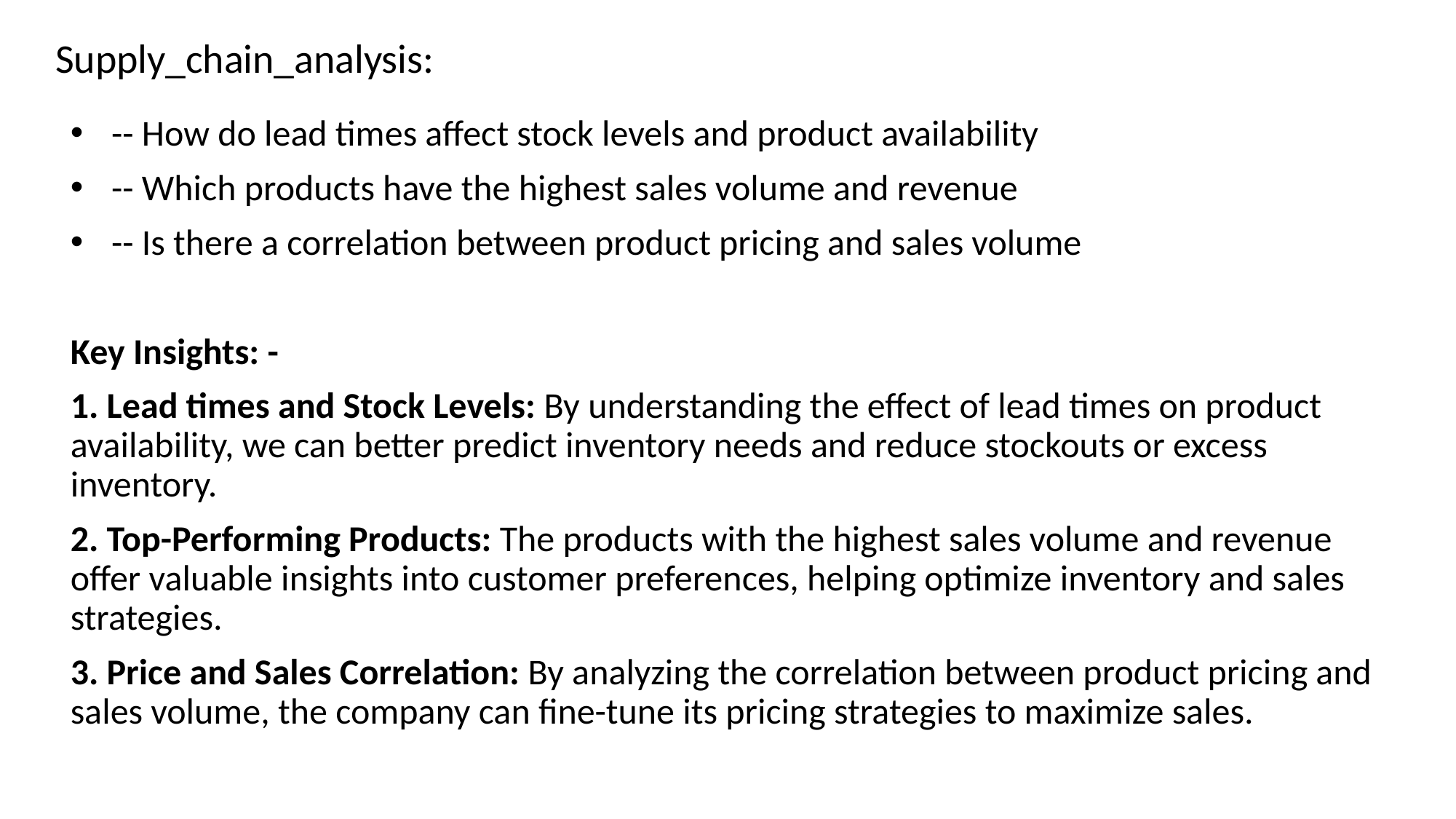

# Supply_chain_analysis:
-- How do lead times affect stock levels and product availability
-- Which products have the highest sales volume and revenue
-- Is there a correlation between product pricing and sales volume

Key Insights: -
1. Lead times and Stock Levels: By understanding the effect of lead times on product availability, we can better predict inventory needs and reduce stockouts or excess inventory.
2. Top-Performing Products: The products with the highest sales volume and revenue offer valuable insights into customer preferences, helping optimize inventory and sales strategies.
3. Price and Sales Correlation: By analyzing the correlation between product pricing and sales volume, the company can fine-tune its pricing strategies to maximize sales.